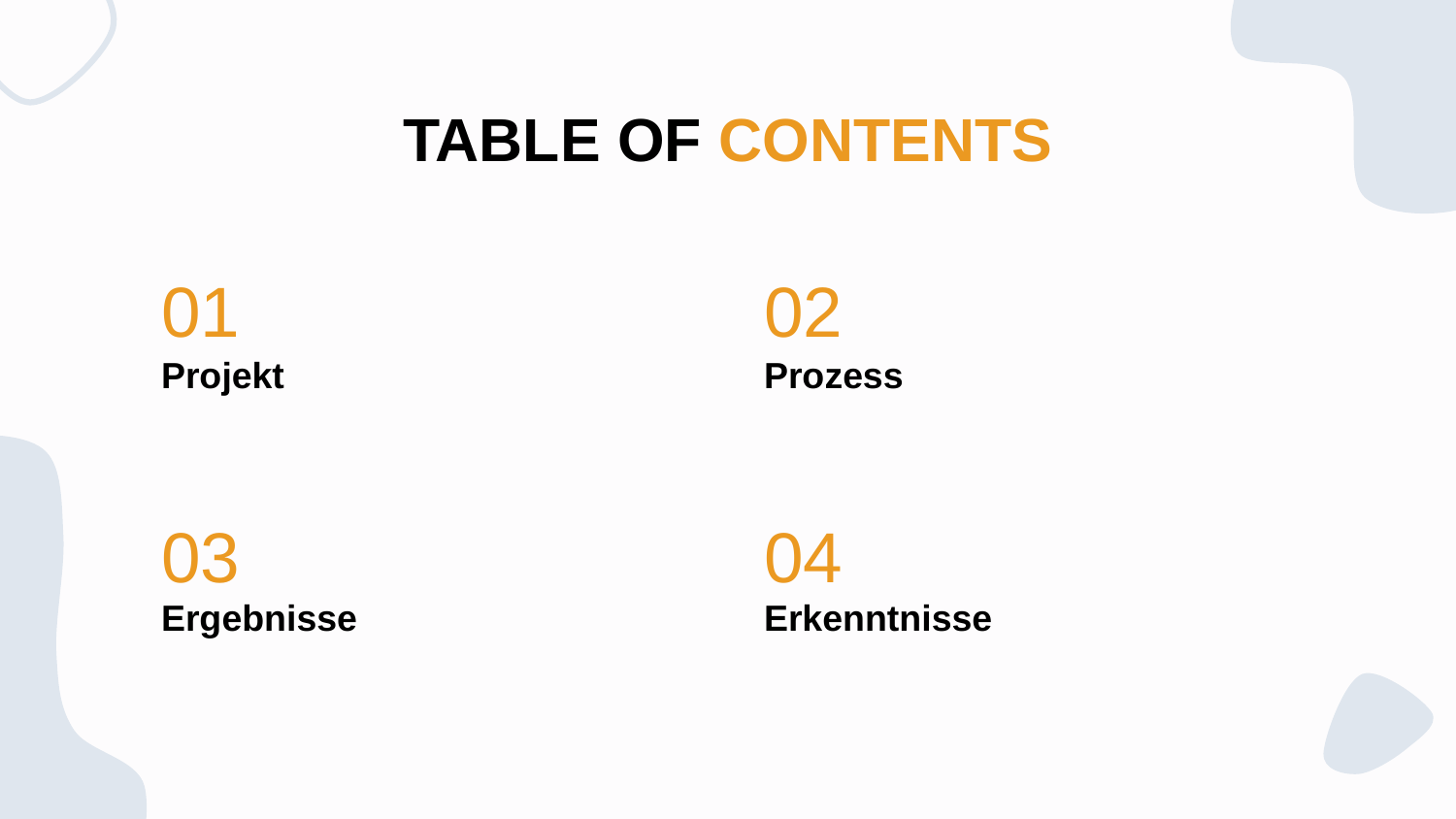

TABLE OF CONTENTS
01
02
# Projekt
Prozess
03
04
Ergebnisse
Erkenntnisse